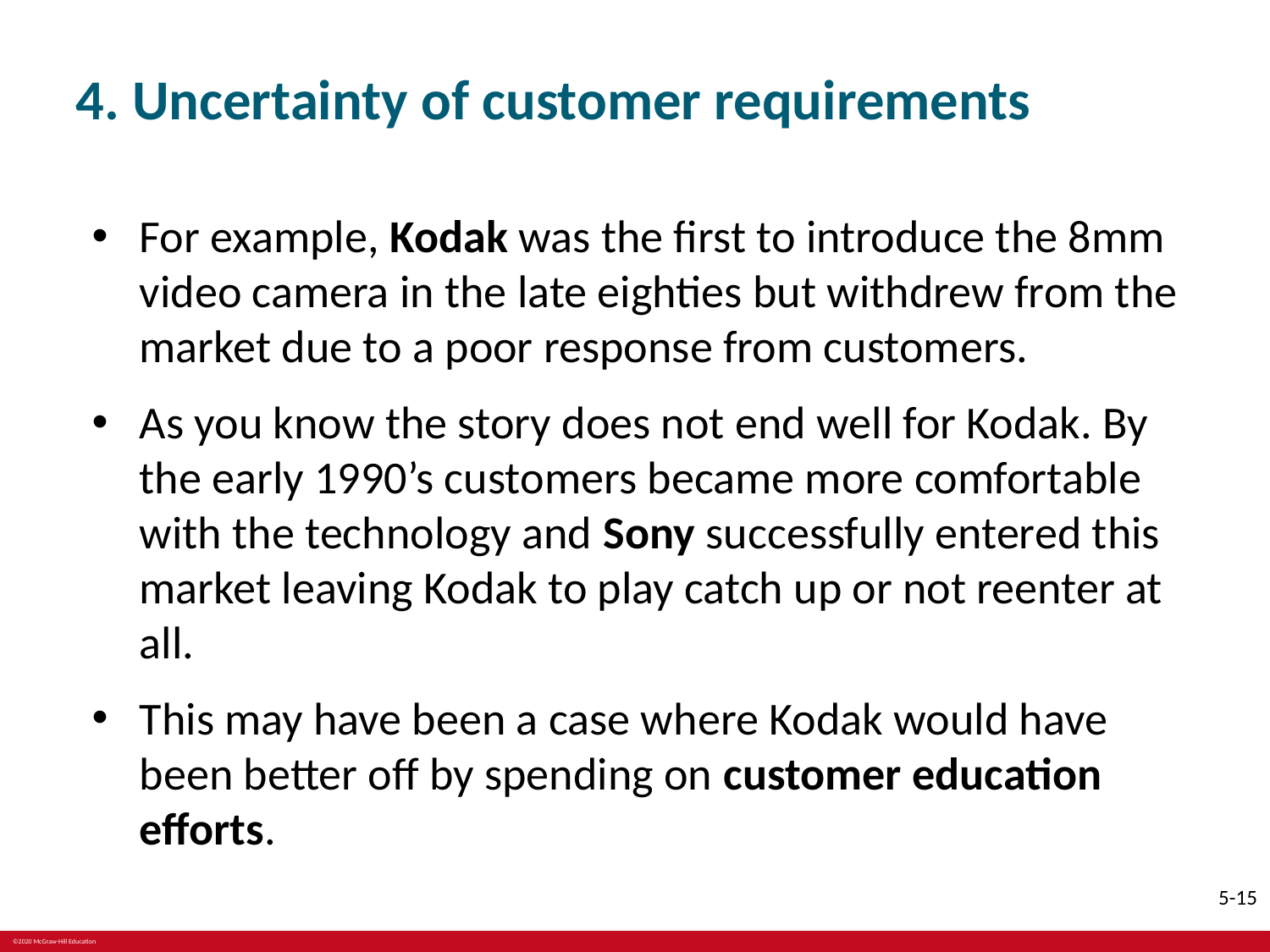

# 4. Uncertainty of customer requirements
For example, Kodak was the first to introduce the 8mm video camera in the late eighties but withdrew from the market due to a poor response from customers.
As you know the story does not end well for Kodak. By the early 1990’s customers became more comfortable with the technology and Sony successfully entered this market leaving Kodak to play catch up or not reenter at all.
This may have been a case where Kodak would have been better off by spending on customer education efforts.